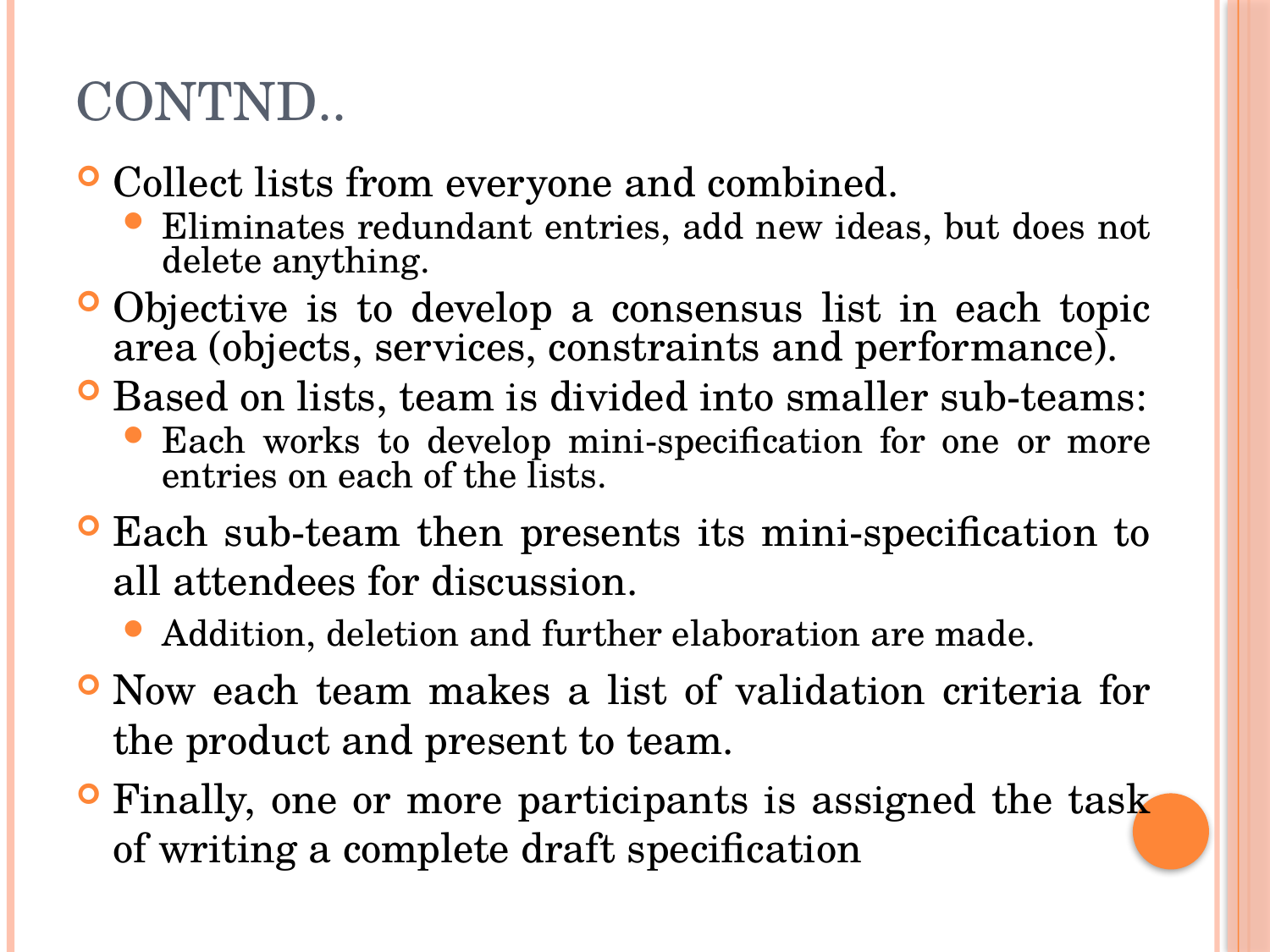

# Contnd..
Collect lists from everyone and combined.
Eliminates redundant entries, add new ideas, but does not delete anything.
Objective is to develop a consensus list in each topic area (objects, services, constraints and performance).
Based on lists, team is divided into smaller sub-teams:
Each works to develop mini-specification for one or more entries on each of the lists.
Each sub-team then presents its mini-specification to all attendees for discussion.
Addition, deletion and further elaboration are made.
Now each team makes a list of validation criteria for the product and present to team.
Finally, one or more participants is assigned the task of writing a complete draft specification